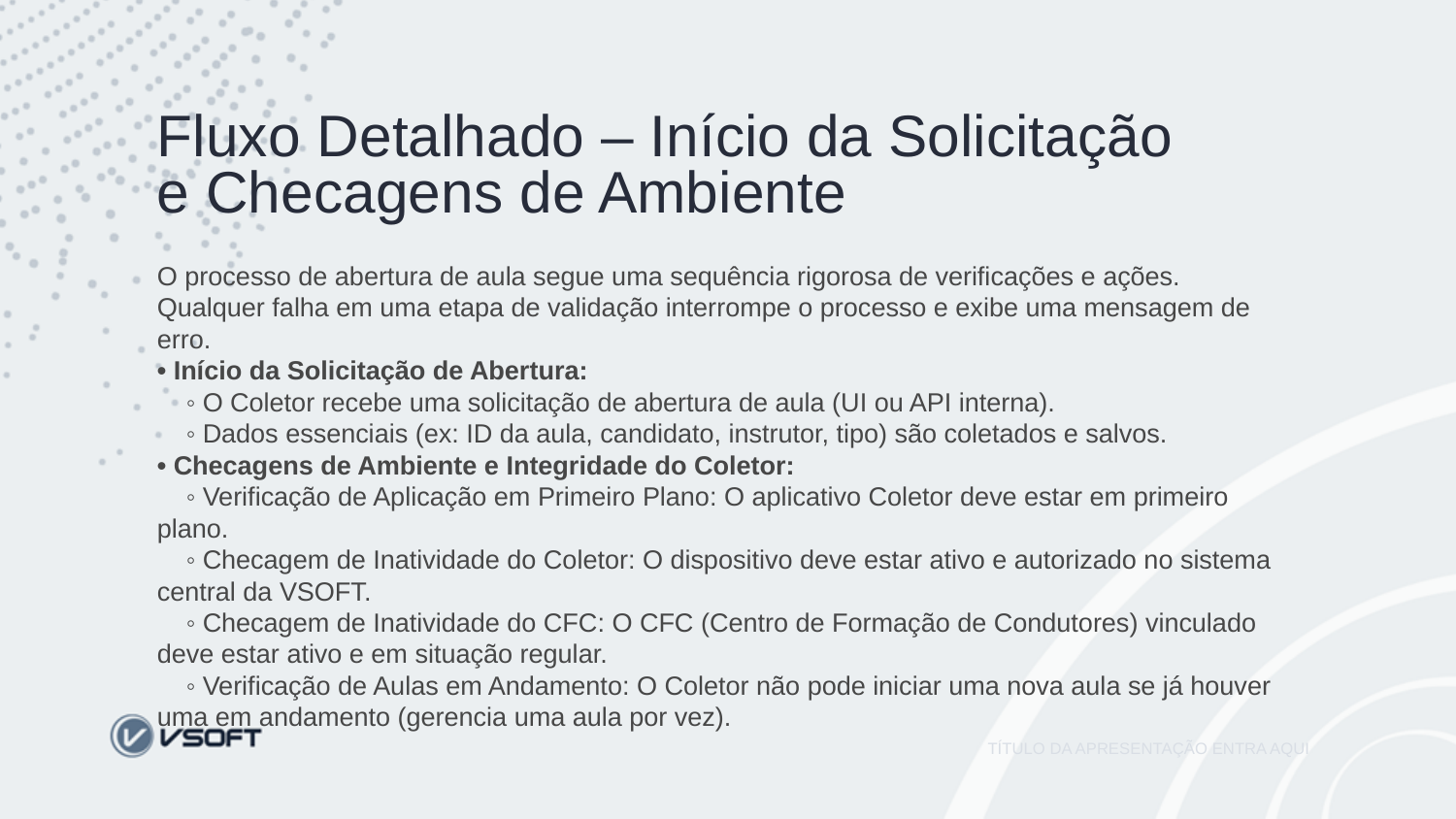

Fluxo Detalhado – Início da Solicitação e Checagens de Ambiente
O processo de abertura de aula segue uma sequência rigorosa de verificações e ações. Qualquer falha em uma etapa de validação interrompe o processo e exibe uma mensagem de erro.
• Início da Solicitação de Abertura:
    ◦ O Coletor recebe uma solicitação de abertura de aula (UI ou API interna).
    ◦ Dados essenciais (ex: ID da aula, candidato, instrutor, tipo) são coletados e salvos.
• Checagens de Ambiente e Integridade do Coletor:
    ◦ Verificação de Aplicação em Primeiro Plano: O aplicativo Coletor deve estar em primeiro plano.
    ◦ Checagem de Inatividade do Coletor: O dispositivo deve estar ativo e autorizado no sistema central da VSOFT.
    ◦ Checagem de Inatividade do CFC: O CFC (Centro de Formação de Condutores) vinculado deve estar ativo e em situação regular.
    ◦ Verificação de Aulas em Andamento: O Coletor não pode iniciar uma nova aula se já houver uma em andamento (gerencia uma aula por vez).

TÍTULO DA APRESENTAÇÃO ENTRA AQUI